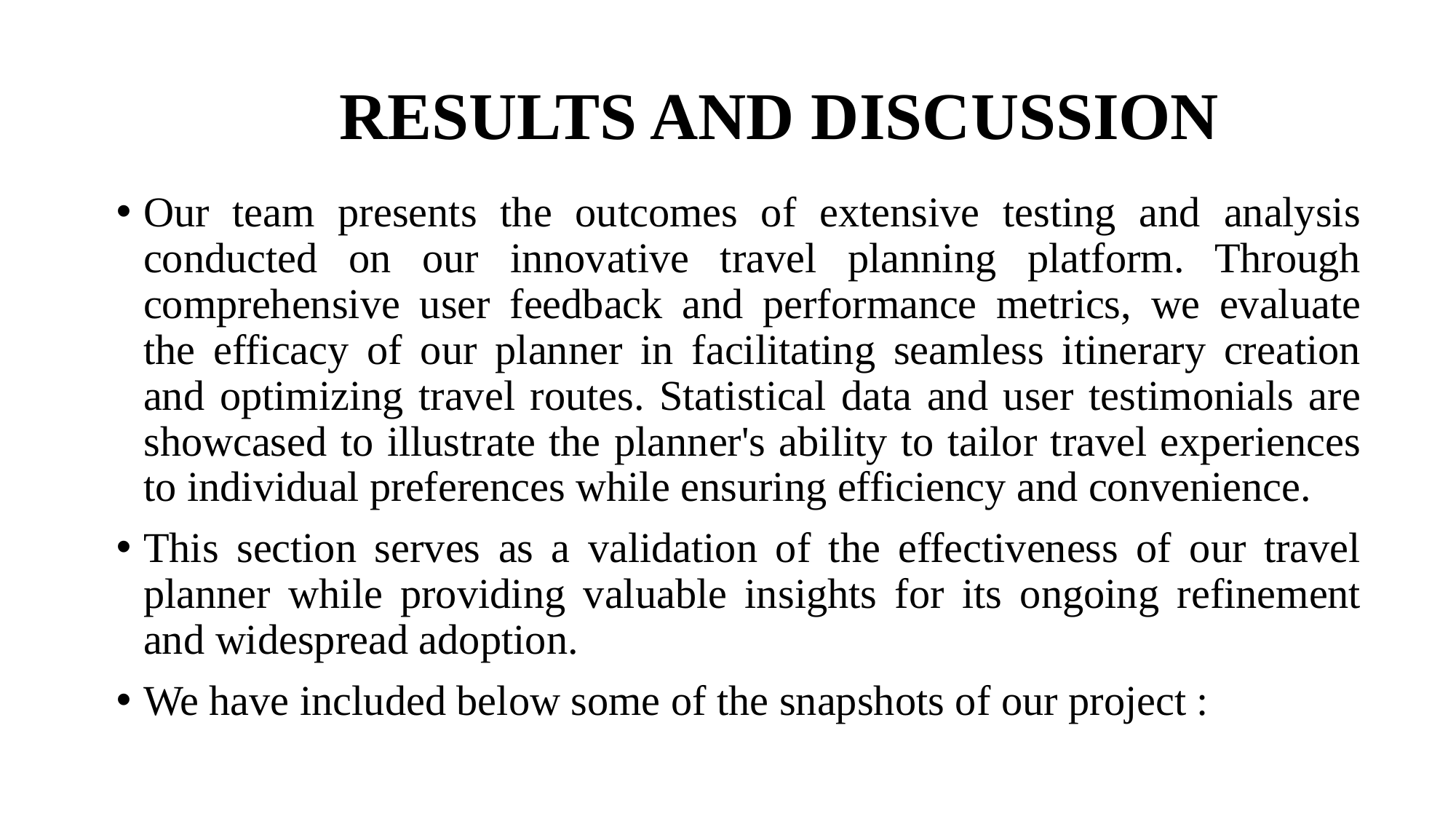

RESULTS AND DISCUSSION
Our team presents the outcomes of extensive testing and analysis conducted on our innovative travel planning platform. Through comprehensive user feedback and performance metrics, we evaluate the efficacy of our planner in facilitating seamless itinerary creation and optimizing travel routes. Statistical data and user testimonials are showcased to illustrate the planner's ability to tailor travel experiences to individual preferences while ensuring efficiency and convenience.
This section serves as a validation of the effectiveness of our travel planner while providing valuable insights for its ongoing refinement and widespread adoption.
We have included below some of the snapshots of our project :